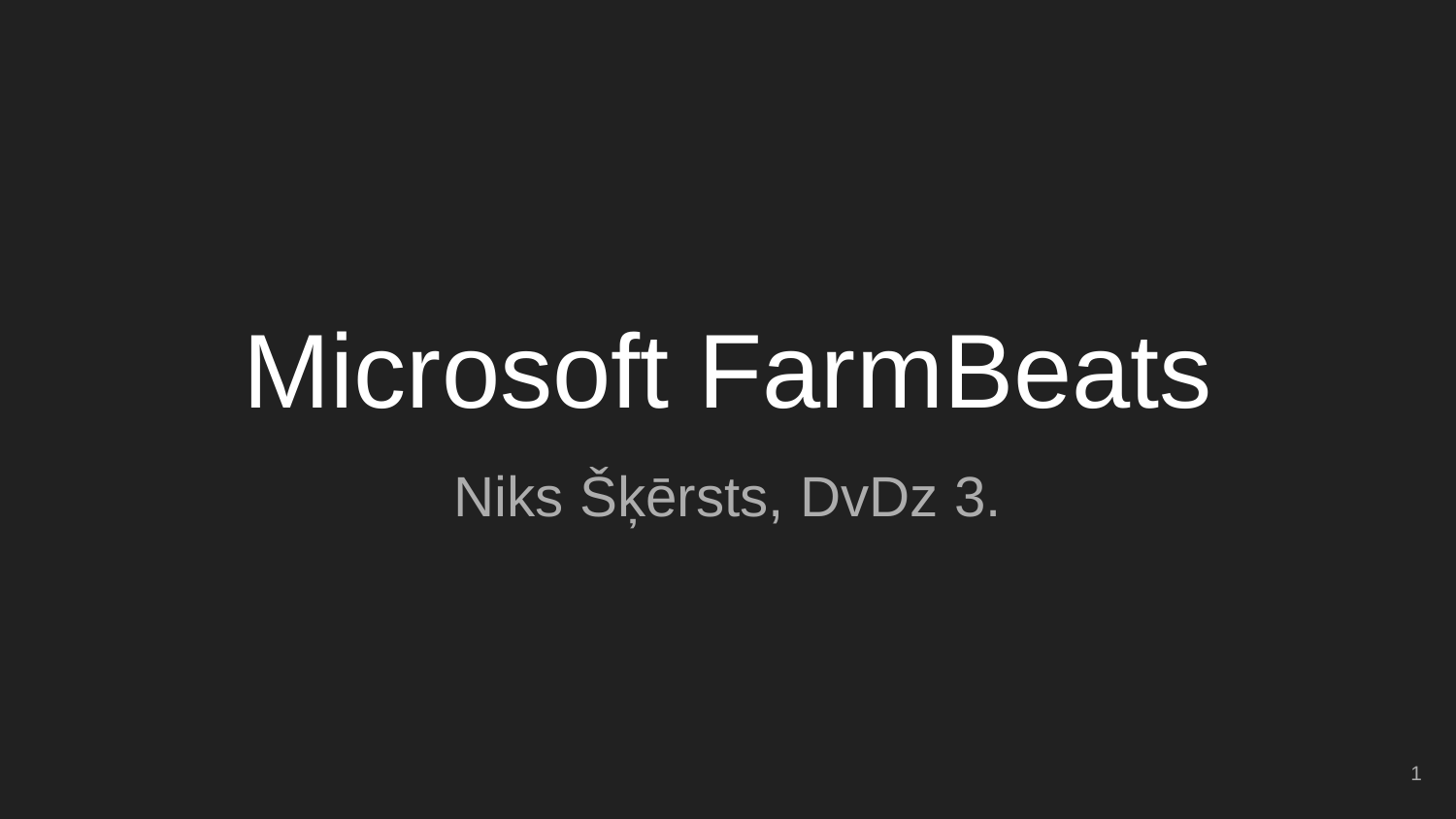

# Microsoft FarmBeats
Niks Šķērsts, DvDz 3.
1